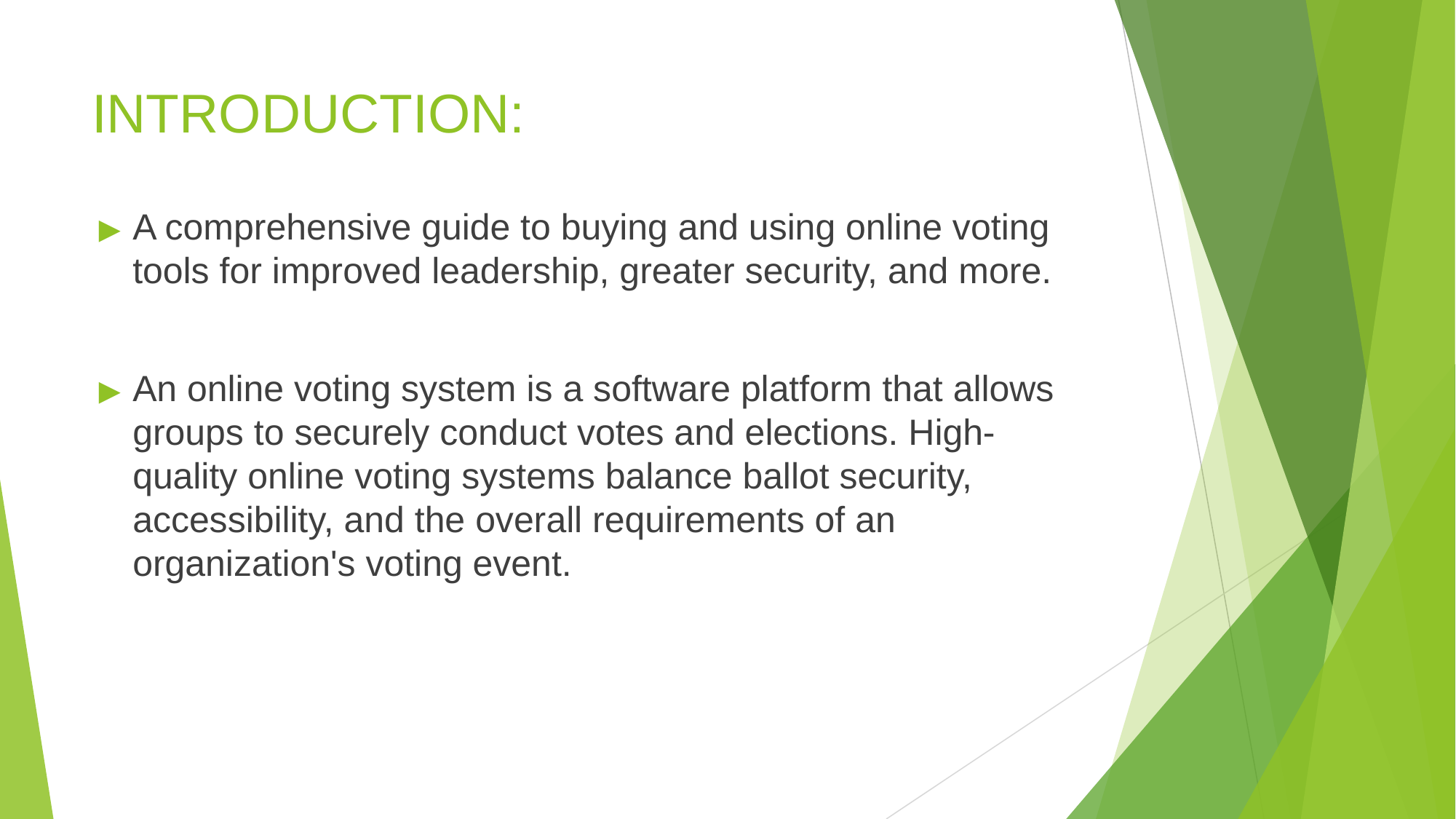

# INTRODUCTION:
A comprehensive guide to buying and using online voting tools for improved leadership, greater security, and more.

An online voting system is a software platform that allows groups to securely conduct votes and elections. High-quality online voting systems balance ballot security, accessibility, and the overall requirements of an organization's voting event.